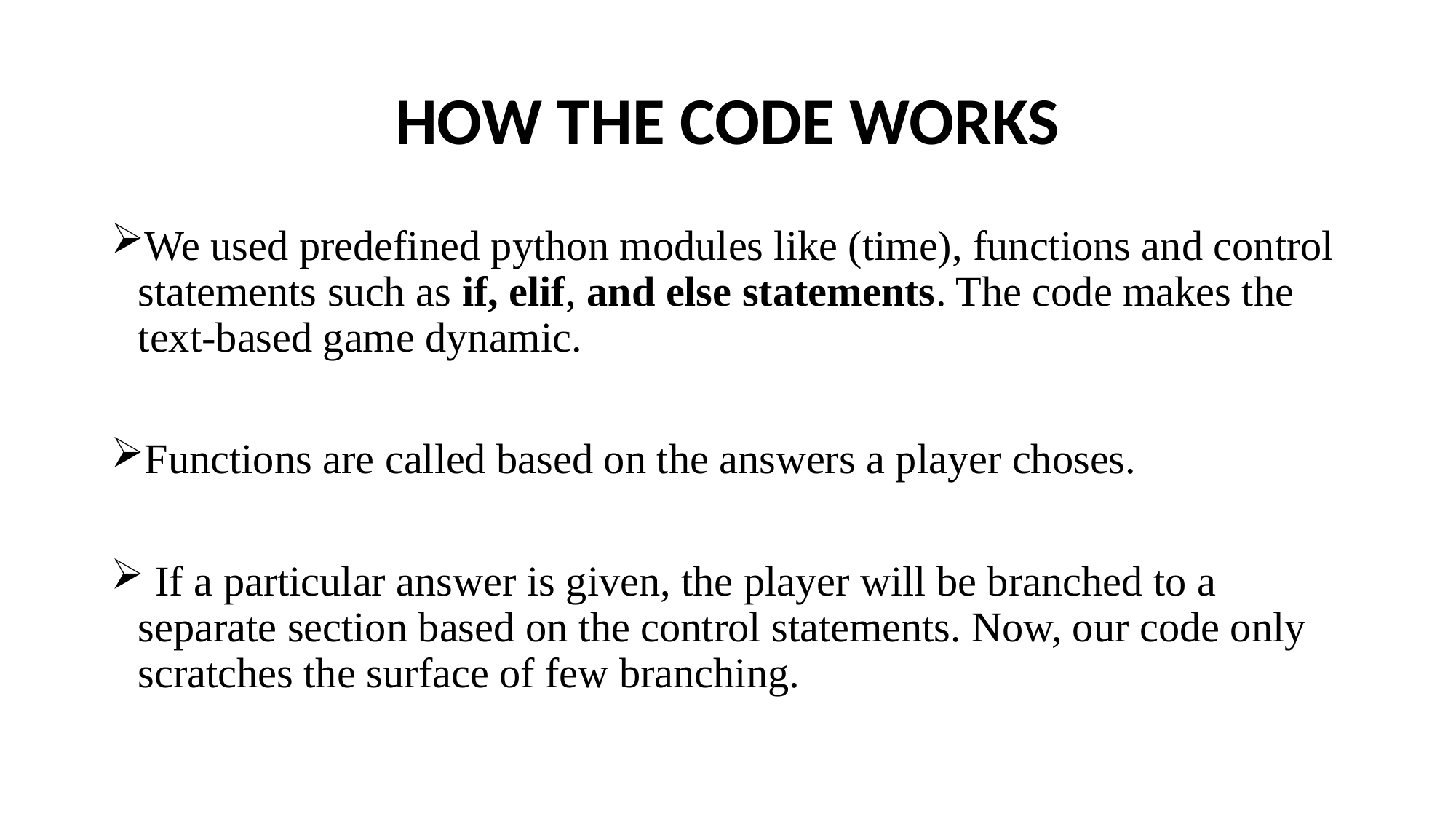

# HOW THE CODE WORKS
We used predefined python modules like (time), functions and control statements such as if, elif, and else statements. The code makes the text-based game dynamic.

Functions are called based on the answers a player choses.

 If a particular answer is given, the player will be branched to a separate section based on the control statements. Now, our code only scratches the surface of few branching.